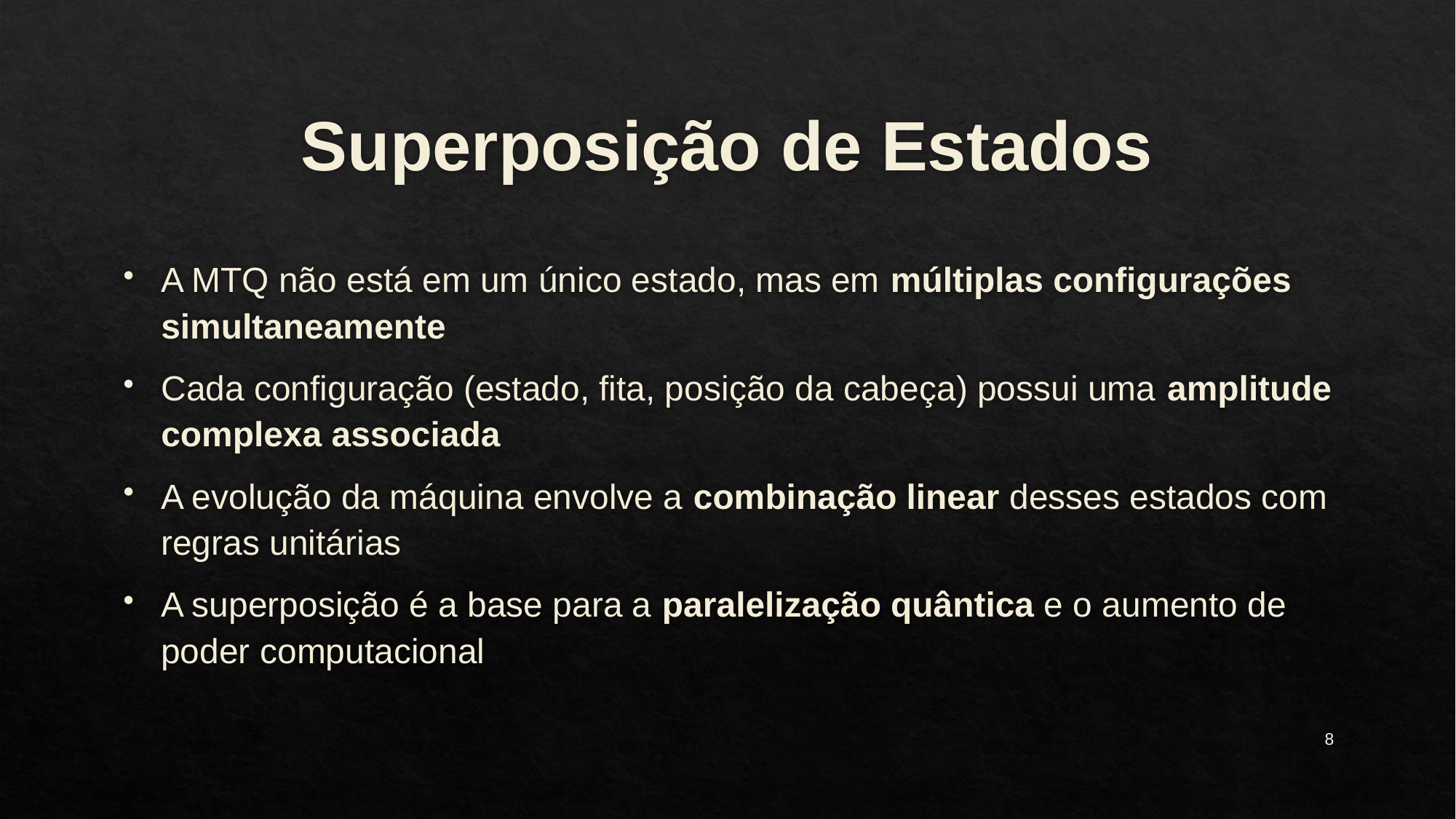

# Superposição de Estados
A MTQ não está em um único estado, mas em múltiplas configurações simultaneamente
Cada configuração (estado, fita, posição da cabeça) possui uma amplitude complexa associada
A evolução da máquina envolve a combinação linear desses estados com regras unitárias
A superposição é a base para a paralelização quântica e o aumento de poder computacional

8